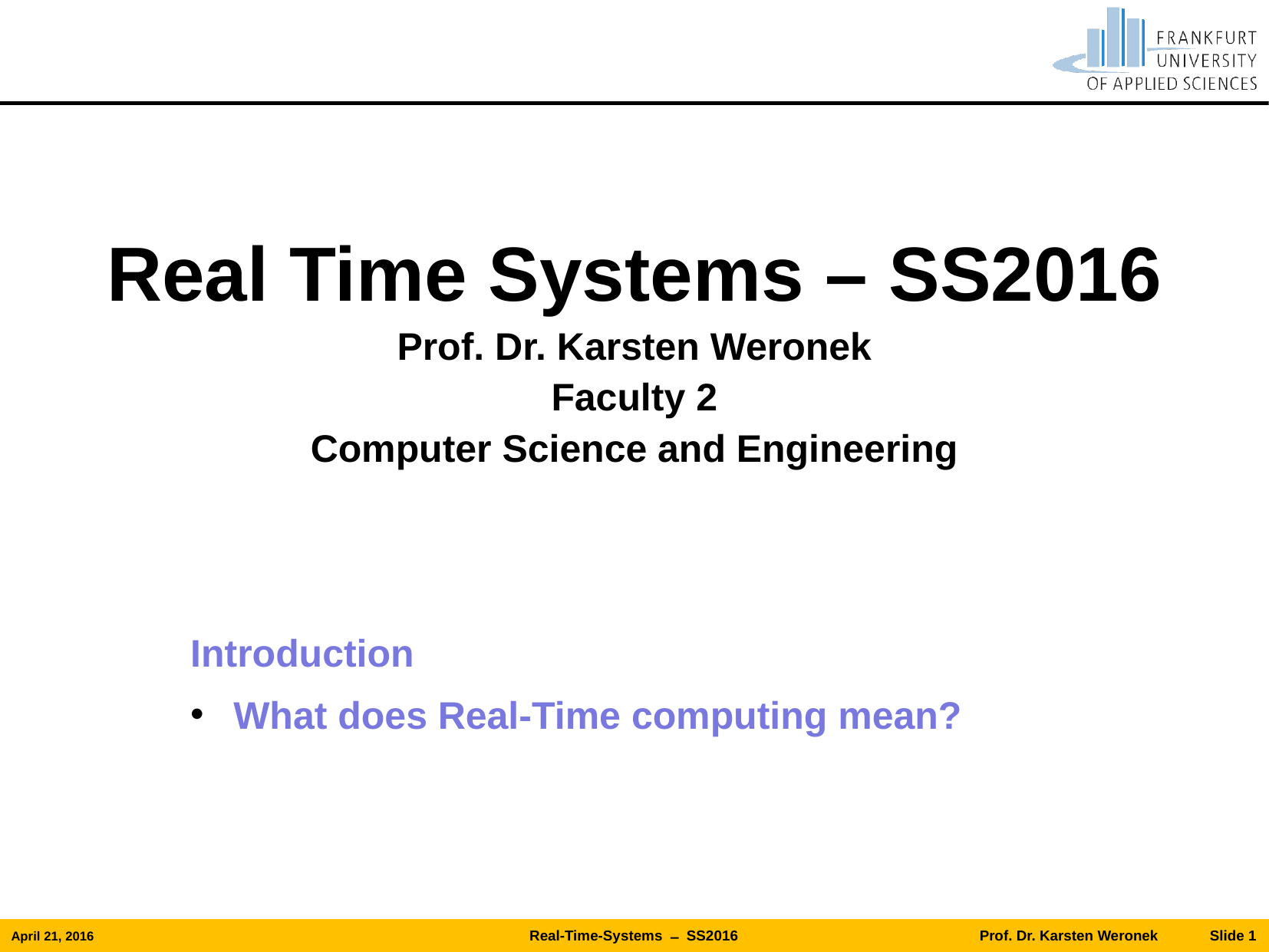

# Real Time Systems – SS2016 Prof. Dr. Karsten Weronek Faculty 2 Computer Science and Engineering
Introduction
What does Real-Time computing mean?